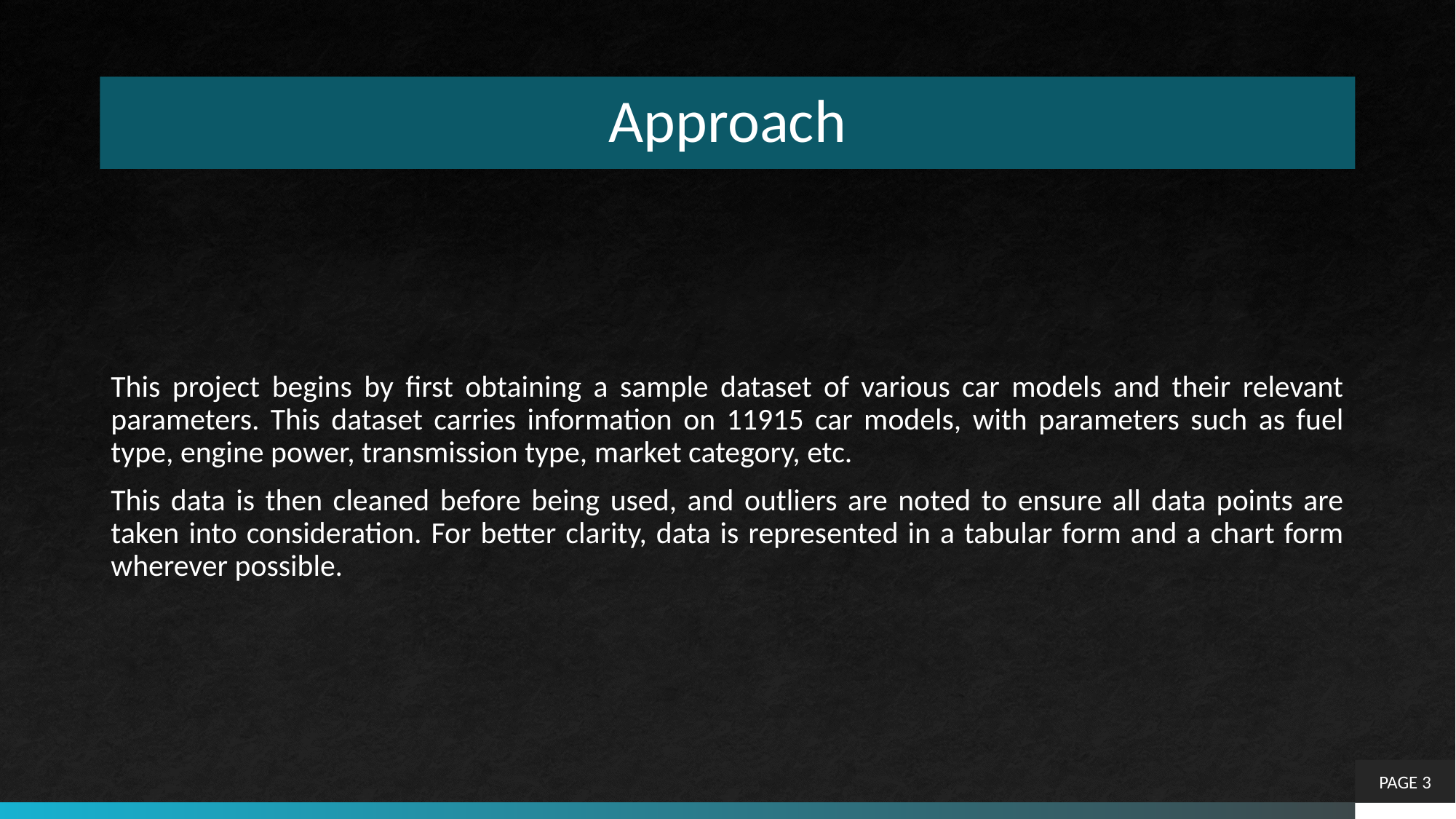

# Approach

This project begins by first obtaining a sample dataset of various car models and their relevant parameters. This dataset carries information on 11915 car models, with parameters such as fuel type, engine power, transmission type, market category, etc.
This data is then cleaned before being used, and outliers are noted to ensure all data points are taken into consideration. For better clarity, data is represented in a tabular form and a chart form wherever possible.
PAGE 3